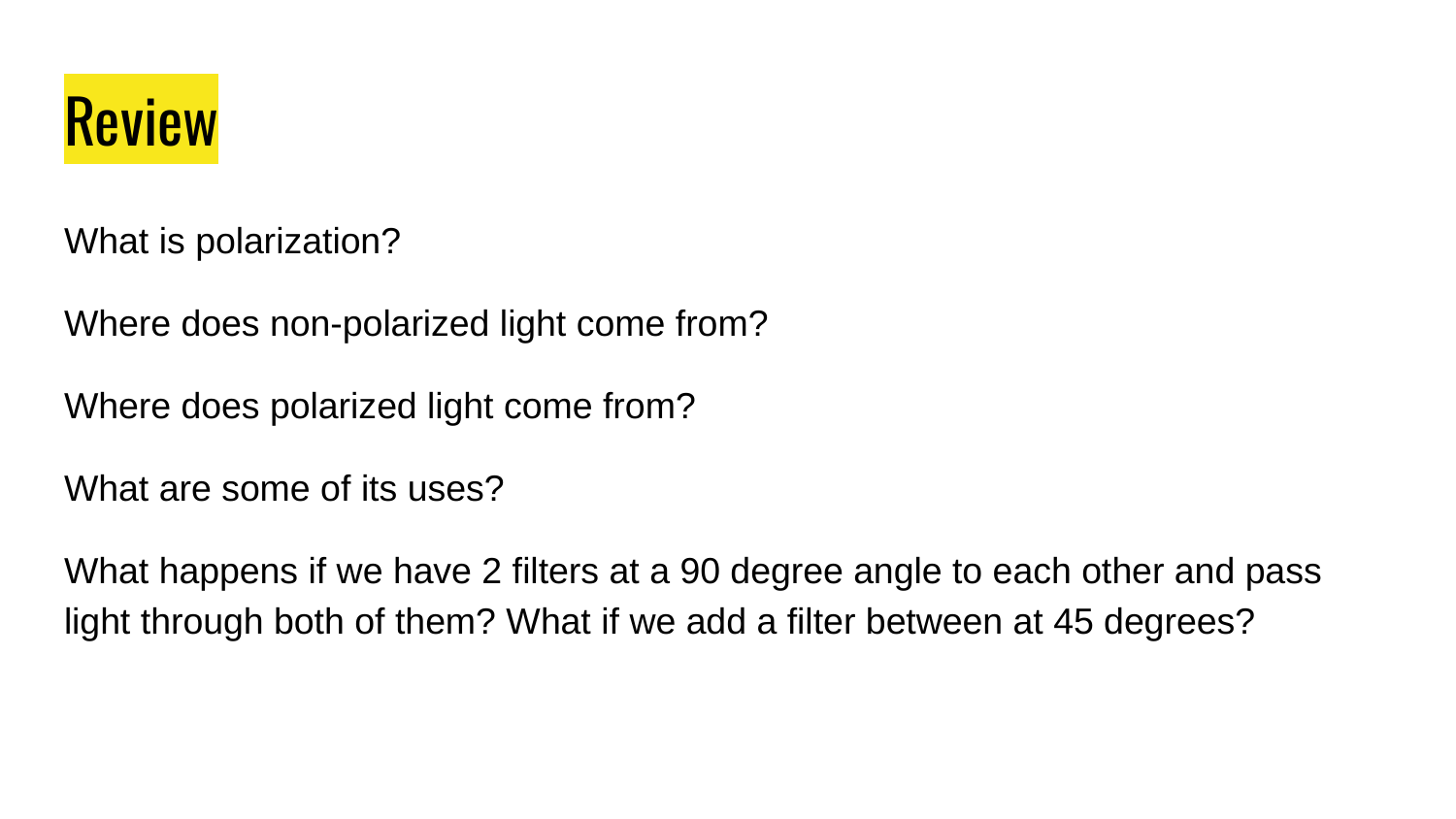

# Review
What is polarization?
Where does non-polarized light come from?
Where does polarized light come from?
What are some of its uses?
What happens if we have 2 filters at a 90 degree angle to each other and pass light through both of them? What if we add a filter between at 45 degrees?